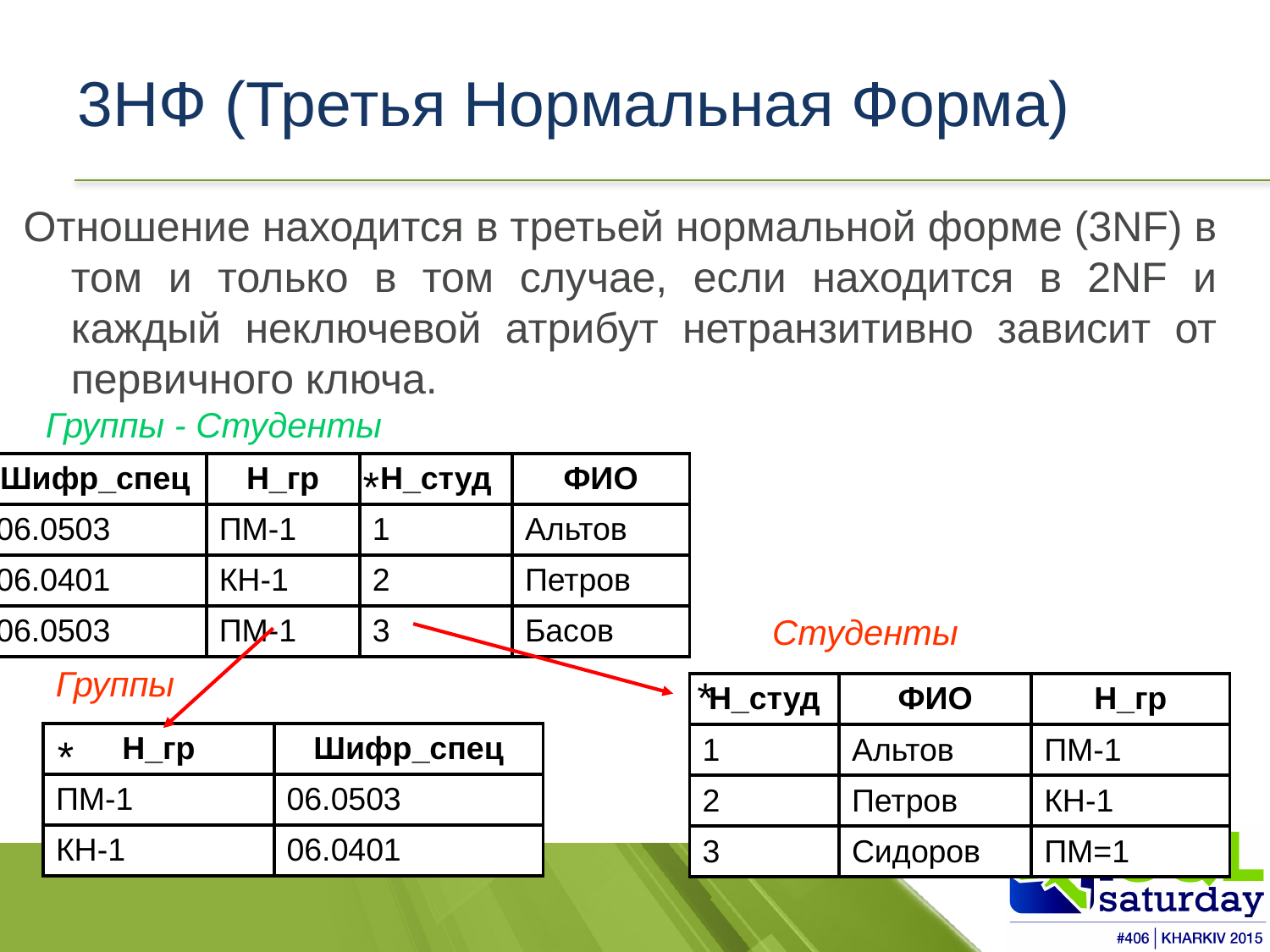

# 3НФ (Третья Нормальная Форма)
Отношение находится в третьей нормальной форме (3NF) в том и только в том случае, если находится в 2NF и каждый неключевой атрибут нетранзитивно зависит от первичного ключа.
Группы - Студенты
| Шифр\_спец | Н\_гр | Н\_студ | ФИО |
| --- | --- | --- | --- |
| 06.0503 | ПМ-1 | 1 | Альтов |
| 06.0401 | КН-1 | 2 | Петров |
| 06.0503 | ПМ-1 | 3 | Басов |
*
Студенты

Группы
*
| Н\_студ | ФИО | Н\_гр |
| --- | --- | --- |
| 1 | Альтов | ПМ-1 |
| 2 | Петров | КН-1 |
| 3 | Сидоров | ПМ=1 |
| Н\_гр | Шифр\_спец |
| --- | --- |
| ПМ-1 | 06.0503 |
| КН-1 | 06.0401 |
*